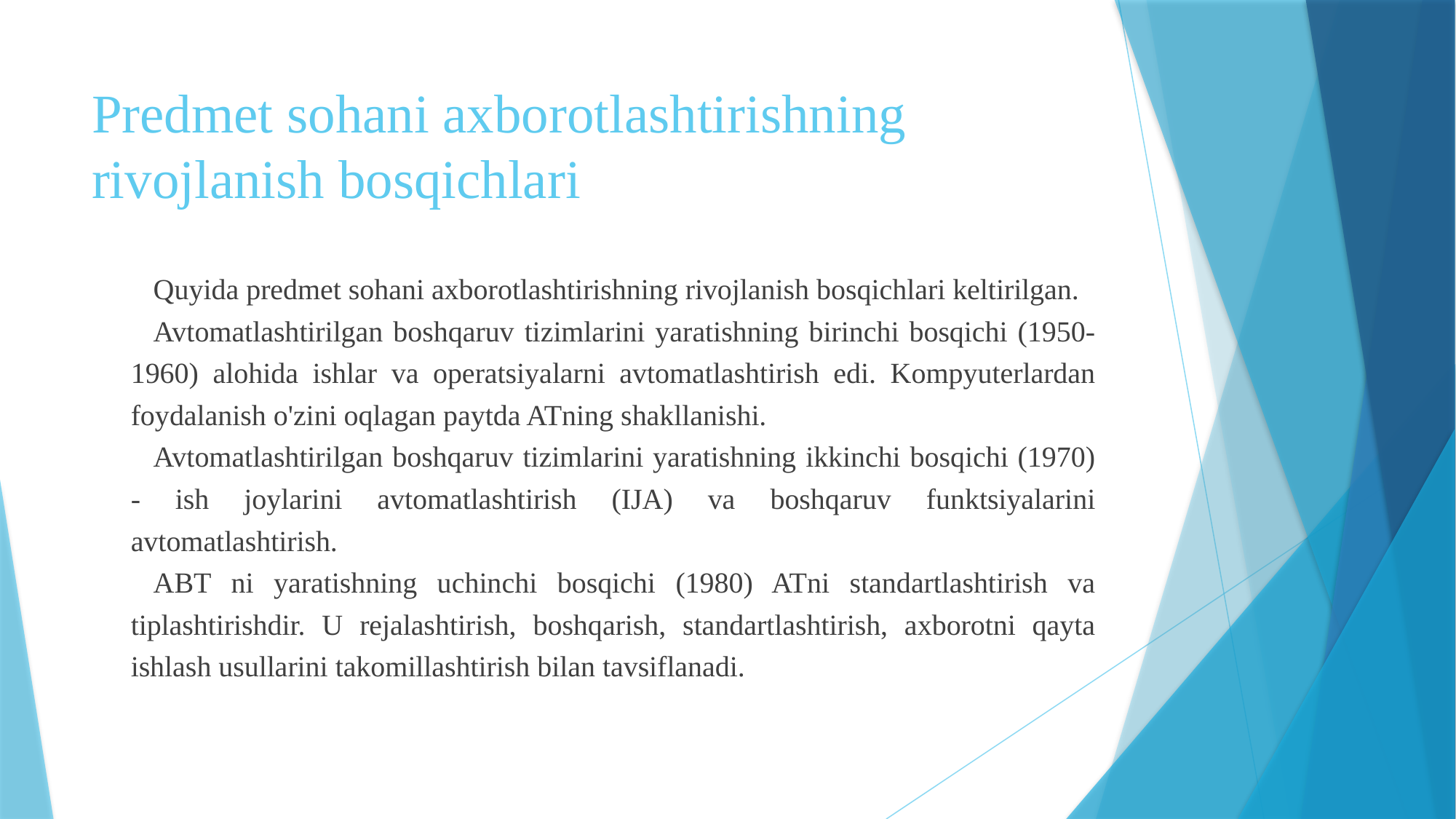

# Predmet sohani axborotlashtirishning rivojlanish bosqichlari
Quyida predmet sohani axborotlashtirishning rivojlanish bosqichlari keltirilgan.
Avtomatlashtirilgan boshqaruv tizimlarini yaratishning birinchi bosqichi (1950-1960) alohida ishlar va operatsiyalarni avtomatlashtirish edi. Kompyuterlardan foydalanish o'zini oqlagan paytda ATning shakllanishi.
Avtomatlashtirilgan boshqaruv tizimlarini yaratishning ikkinchi bosqichi (1970) - ish joylarini avtomatlashtirish (IJA) va boshqaruv funktsiyalarini avtomatlashtirish.
ABT ni yaratishning uchinchi bosqichi (1980) ATni standartlashtirish va tiplashtirishdir. U rejalashtirish, boshqarish, standartlashtirish, axborotni qayta ishlash usullarini takomillashtirish bilan tavsiflanadi.